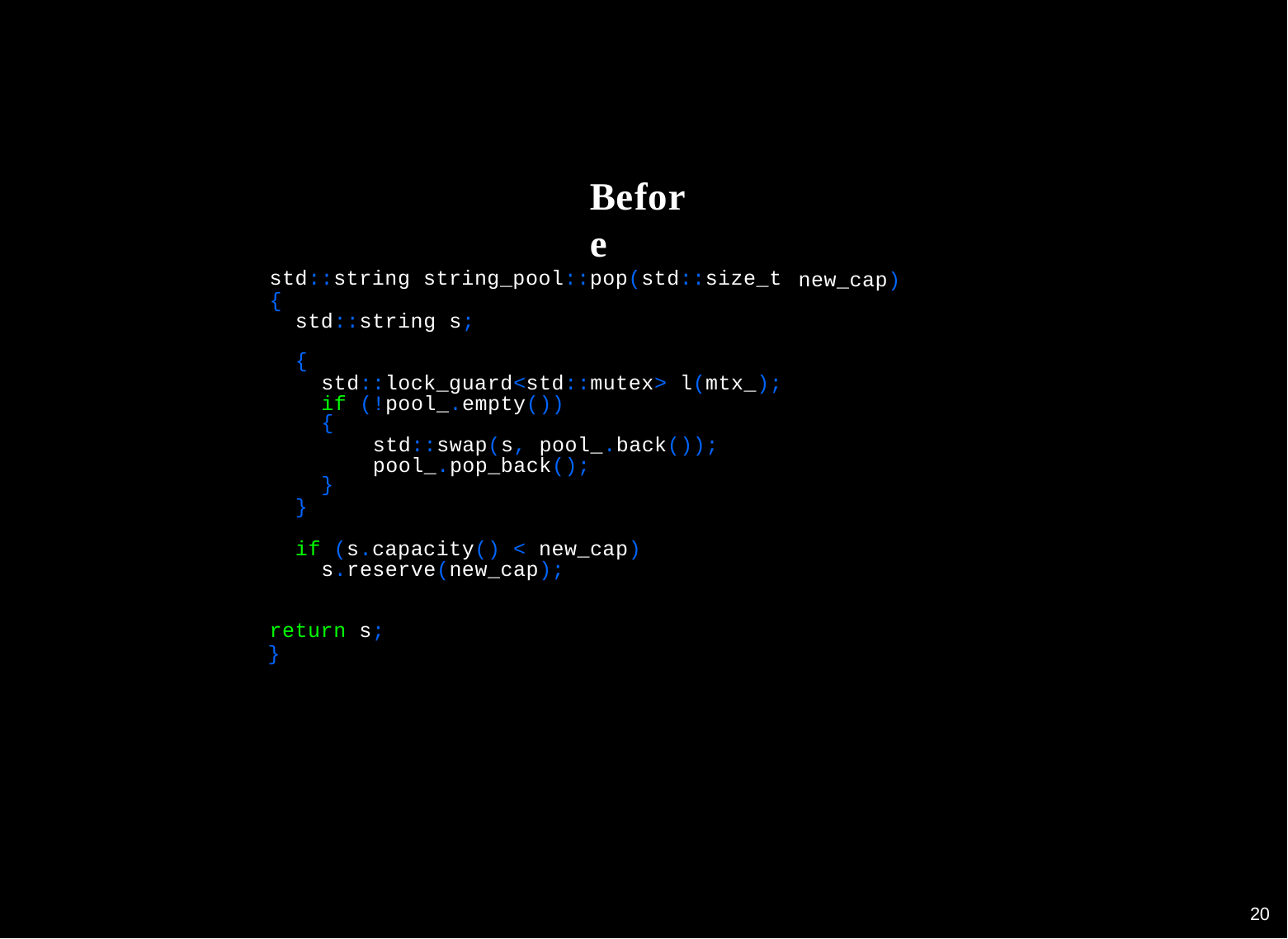

Before
std::string string_pool::pop(std::size_t
{
new_cap)
std::string s;
{
std::lock_guard<std::mutex> l(mtx_); if (!pool_.empty())
{
std::swap(s, pool_.back()); pool_.pop_back();
}
}

if (s.capacity() < new_cap) s.reserve(new_cap);

return s;
}

20